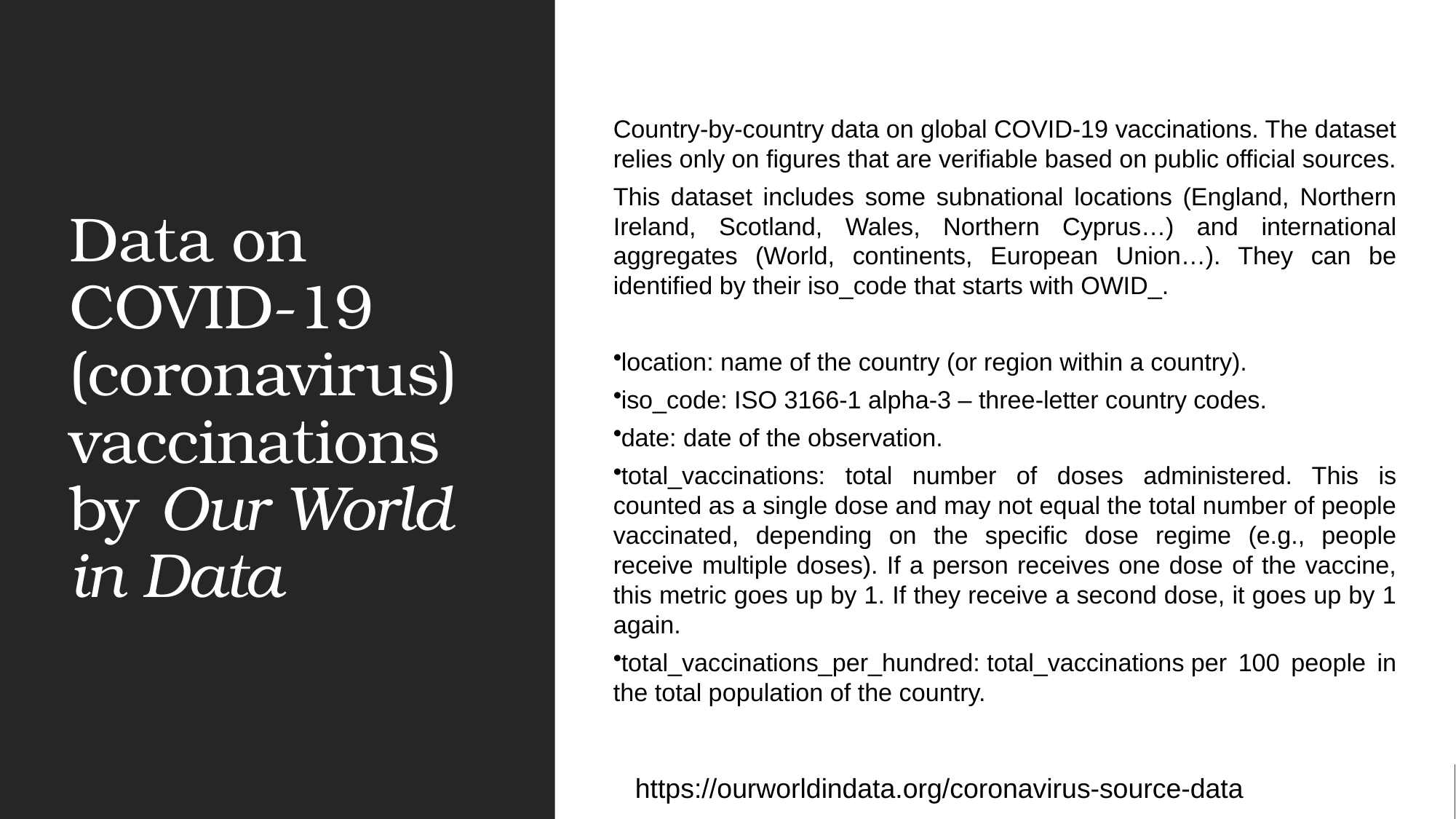

# Data on COVID-19 (coronavirus) vaccinations by Our World in Data
Country-by-country data on global COVID-19 vaccinations. The dataset relies only on figures that are verifiable based on public official sources.
This dataset includes some subnational locations (England, Northern Ireland, Scotland, Wales, Northern Cyprus…) and international aggregates (World, continents, European Union…). They can be identified by their iso_code that starts with OWID_.

location: name of the country (or region within a country).
iso_code: ISO 3166-1 alpha-3 – three-letter country codes.
date: date of the observation.
total_vaccinations: total number of doses administered. This is counted as a single dose and may not equal the total number of people vaccinated, depending on the specific dose regime (e.g., people receive multiple doses). If a person receives one dose of the vaccine, this metric goes up by 1. If they receive a second dose, it goes up by 1 again.
total_vaccinations_per_hundred: total_vaccinations per 100 people in the total population of the country.
https://ourworldindata.org/coronavirus-source-data